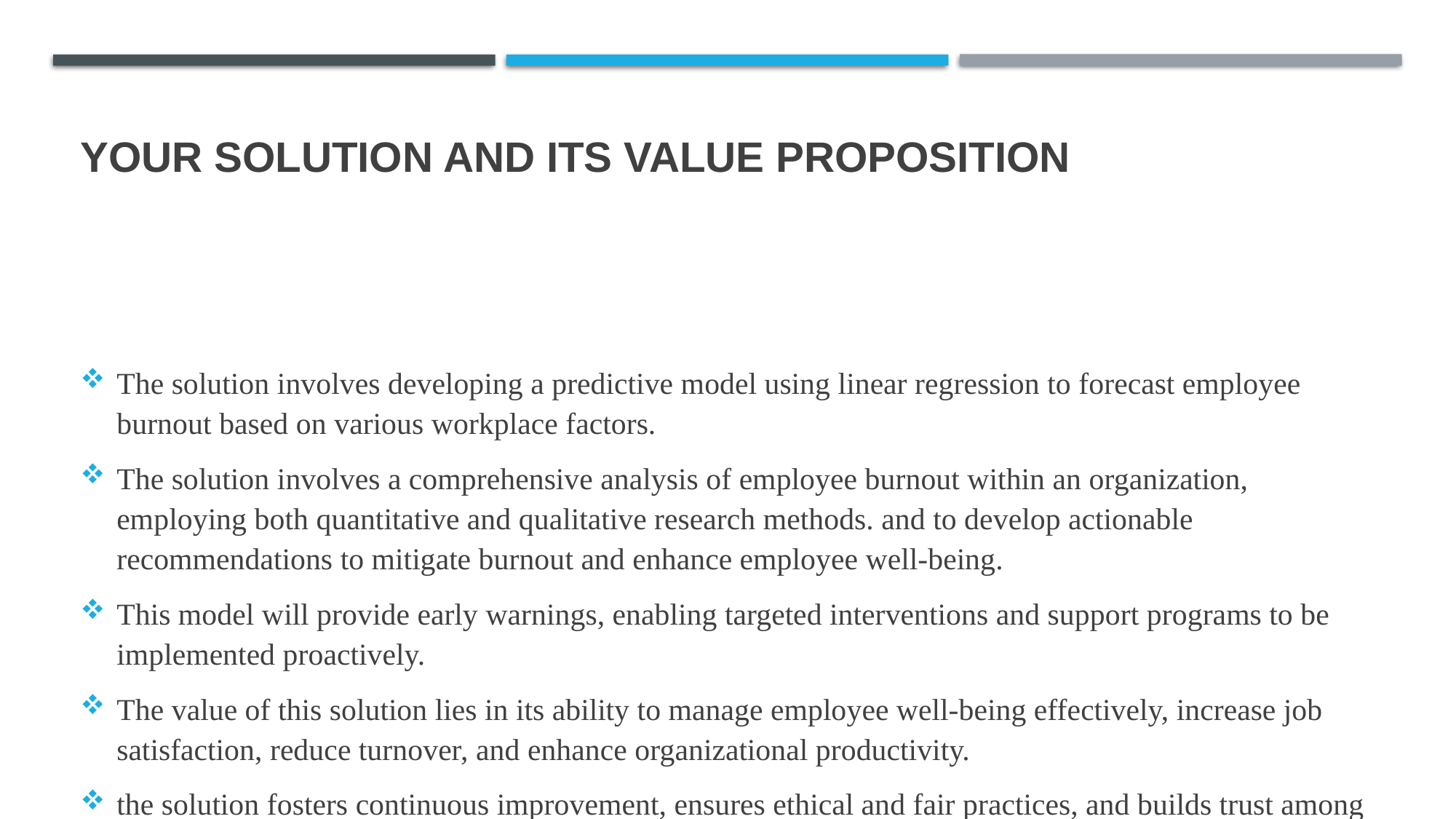

# YOUR SOLUTION AND ITS VALUE PROPOSITION

The solution involves developing a predictive model using linear regression to forecast employee burnout based on various workplace factors.
The solution involves a comprehensive analysis of employee burnout within an organization, employing both quantitative and qualitative research methods. and to develop actionable recommendations to mitigate burnout and enhance employee well-being.​
This model will provide early warnings, enabling targeted interventions and support programs to be implemented proactively. ​
The value of this solution lies in its ability to manage employee well-being effectively, increase job satisfaction, reduce turnover, and enhance organizational productivity. ​
the solution fosters continuous improvement, ensures ethical and fair practices, and builds trust among employees.​